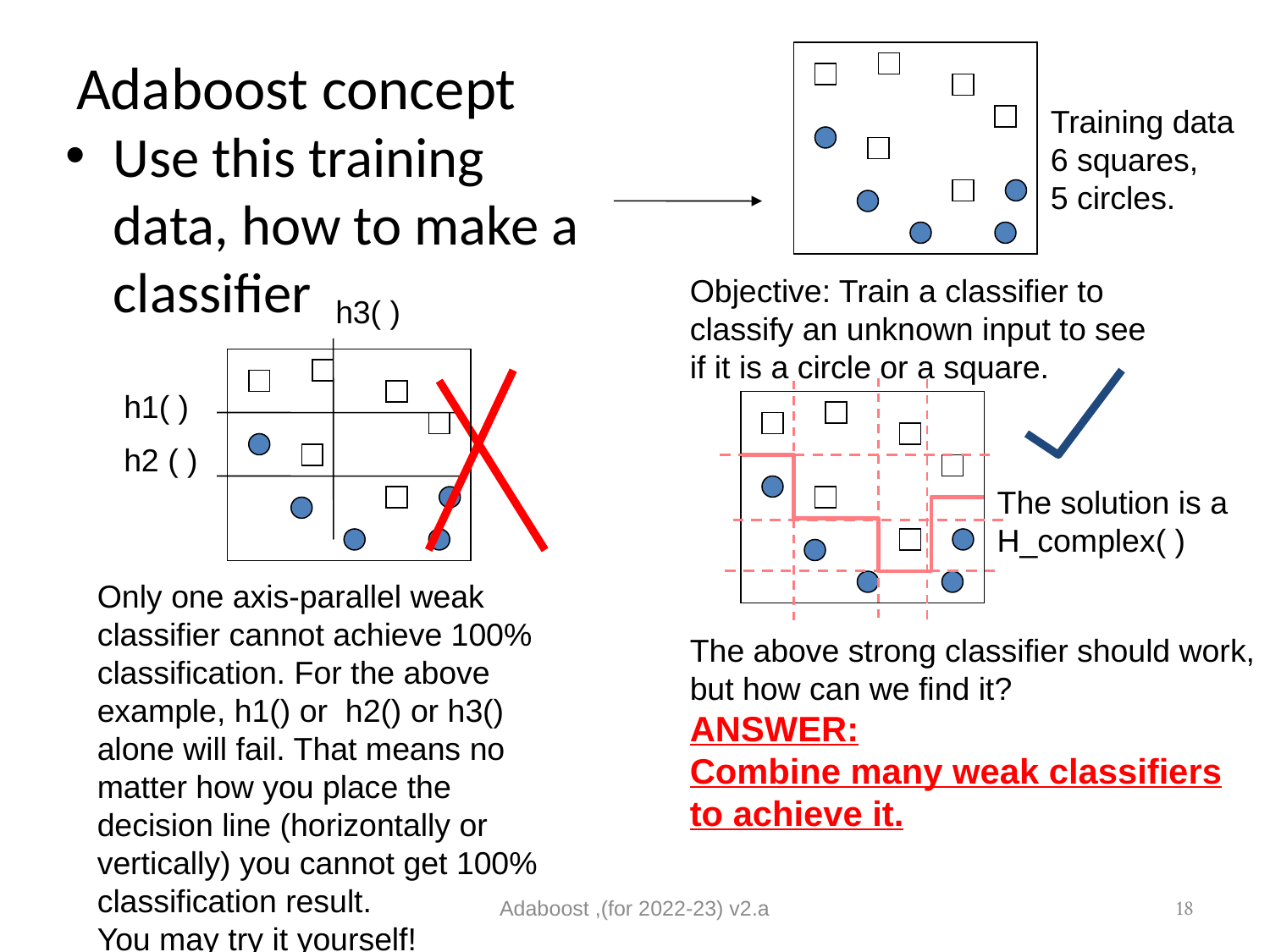

# Adaboost concept

Training data
6 squares,
5 circles.
Use this training data, how to make a classifier

Objective: Train a classifier to classify an unknown input to see if it is a circle or a square.
h3( )

h1( )

h2 ( )

The solution is a
H_complex( )
Only one axis-parallel weak classifier cannot achieve 100% classification. For the above example, h1() or  h2() or h3() alone will fail. That means no matter how you place the decision line (horizontally or vertically) you cannot get 100% classification result.
You may try it yourself!
The above strong classifier should work, but how can we find it?
ANSWER:
Combine many weak classifiers to achieve it.
Adaboost ,(for 2022-23) v2.a
18